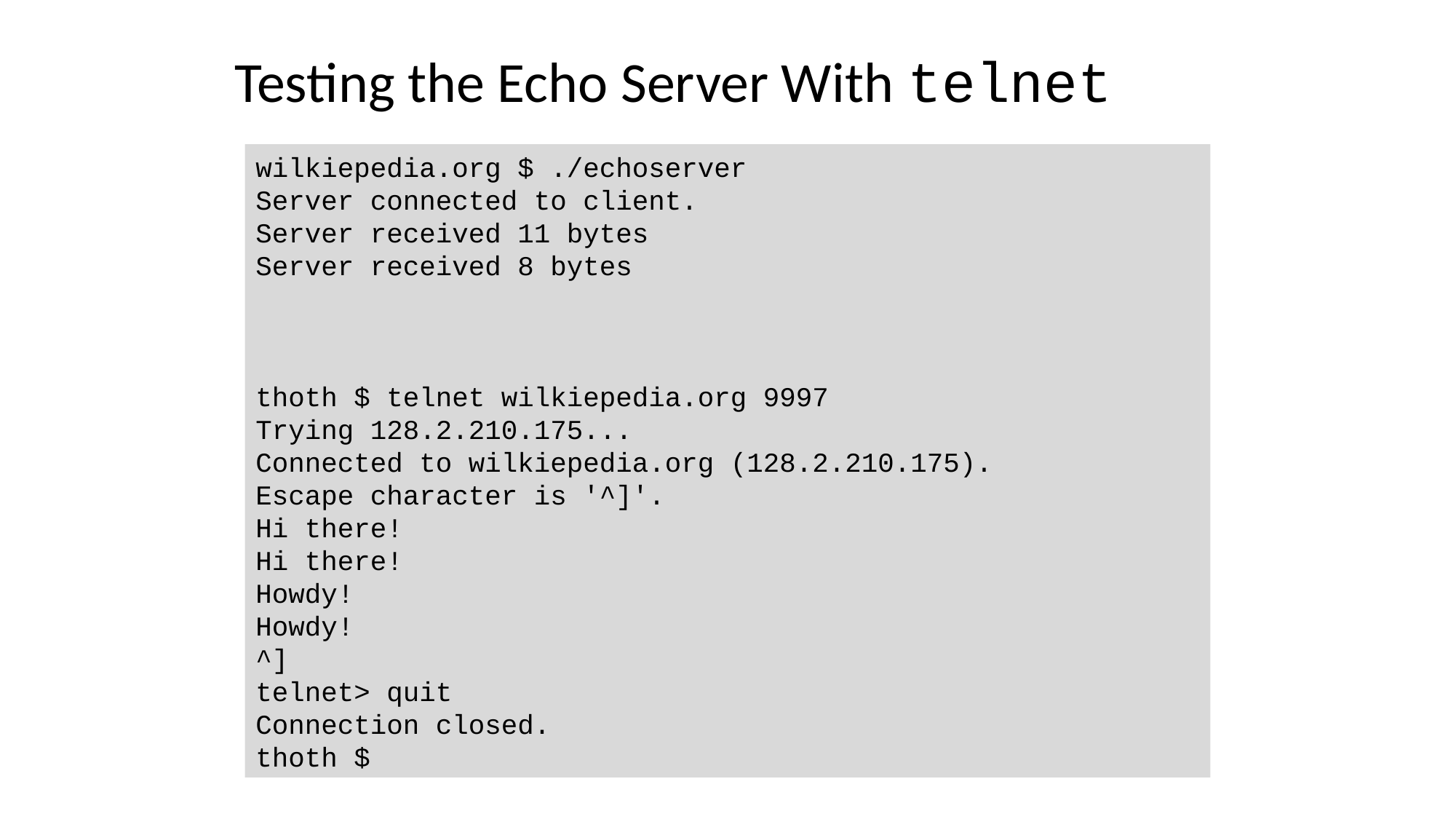

# Testing the Echo Server With telnet
wilkiepedia.org $ ./echoserver
Server connected to client.
Server received 11 bytes
Server received 8 bytes

thoth $ telnet wilkiepedia.org 9997
Trying 128.2.210.175...
Connected to wilkiepedia.org (128.2.210.175).
Escape character is '^]'.
Hi there!
Hi there!
Howdy!
Howdy!
^]
telnet> quit
Connection closed.
thoth $